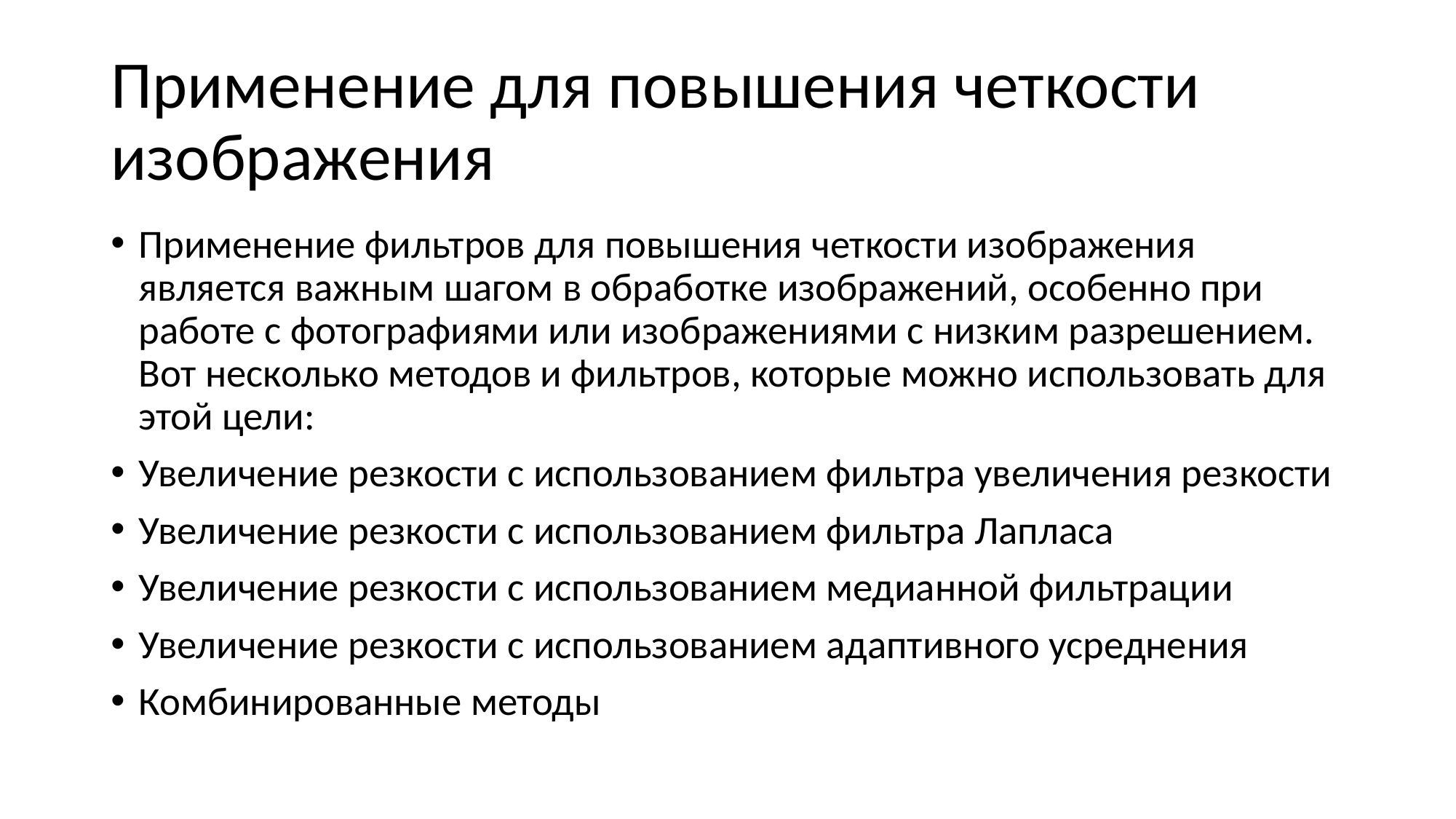

# Применение для повышения четкости изображения
Применение фильтров для повышения четкости изображения является важным шагом в обработке изображений, особенно при работе с фотографиями или изображениями с низким разрешением. Вот несколько методов и фильтров, которые можно использовать для этой цели:
Увеличение резкости с использованием фильтра увеличения резкости
Увеличение резкости с использованием фильтра Лапласа
Увеличение резкости с использованием медианной фильтрации
Увеличение резкости с использованием адаптивного усреднения
Комбинированные методы